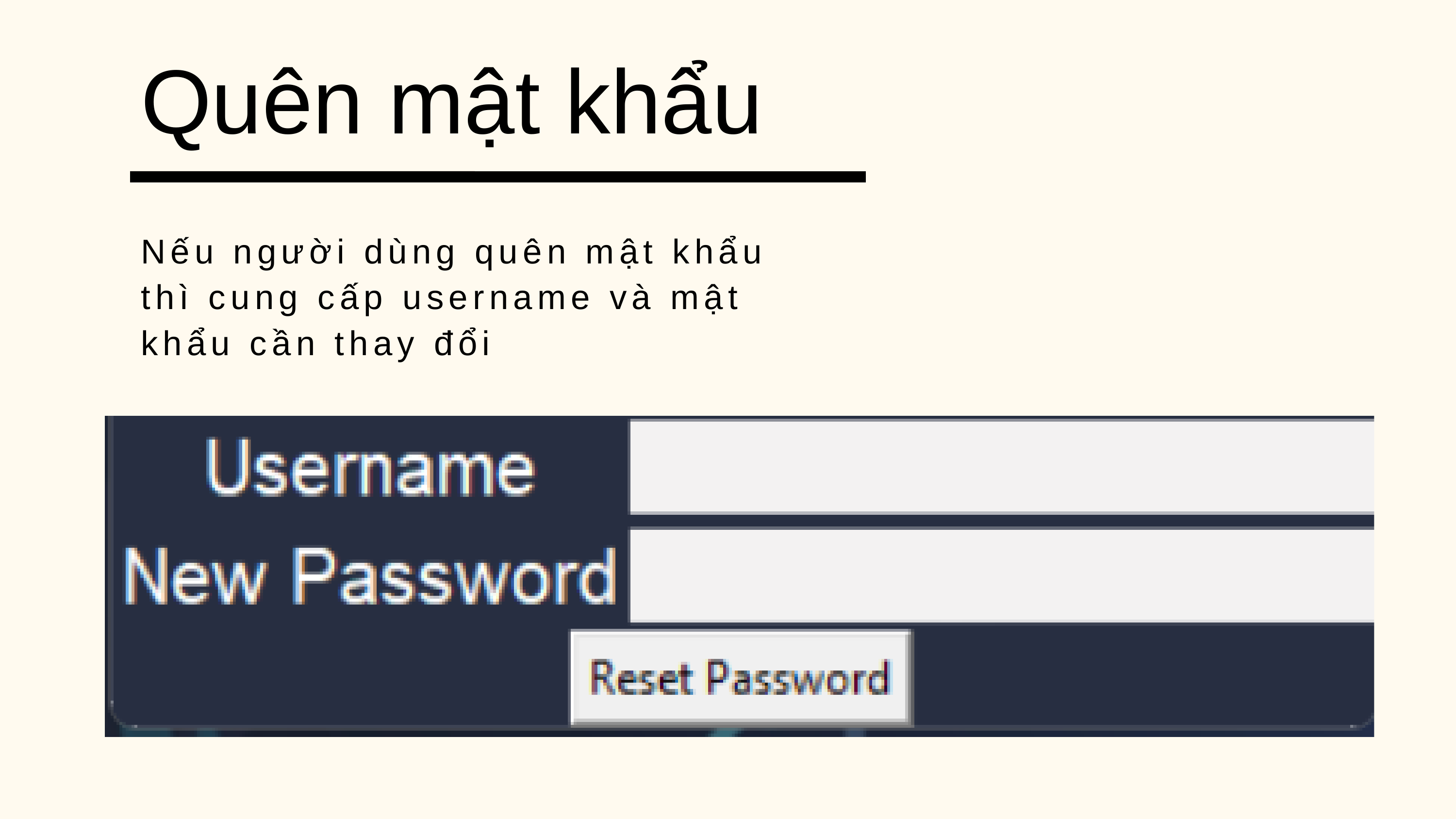

Quên mật khẩu

Nếu người dùng quên mật khẩu thì cung cấp username và mật khẩu cần thay đổi